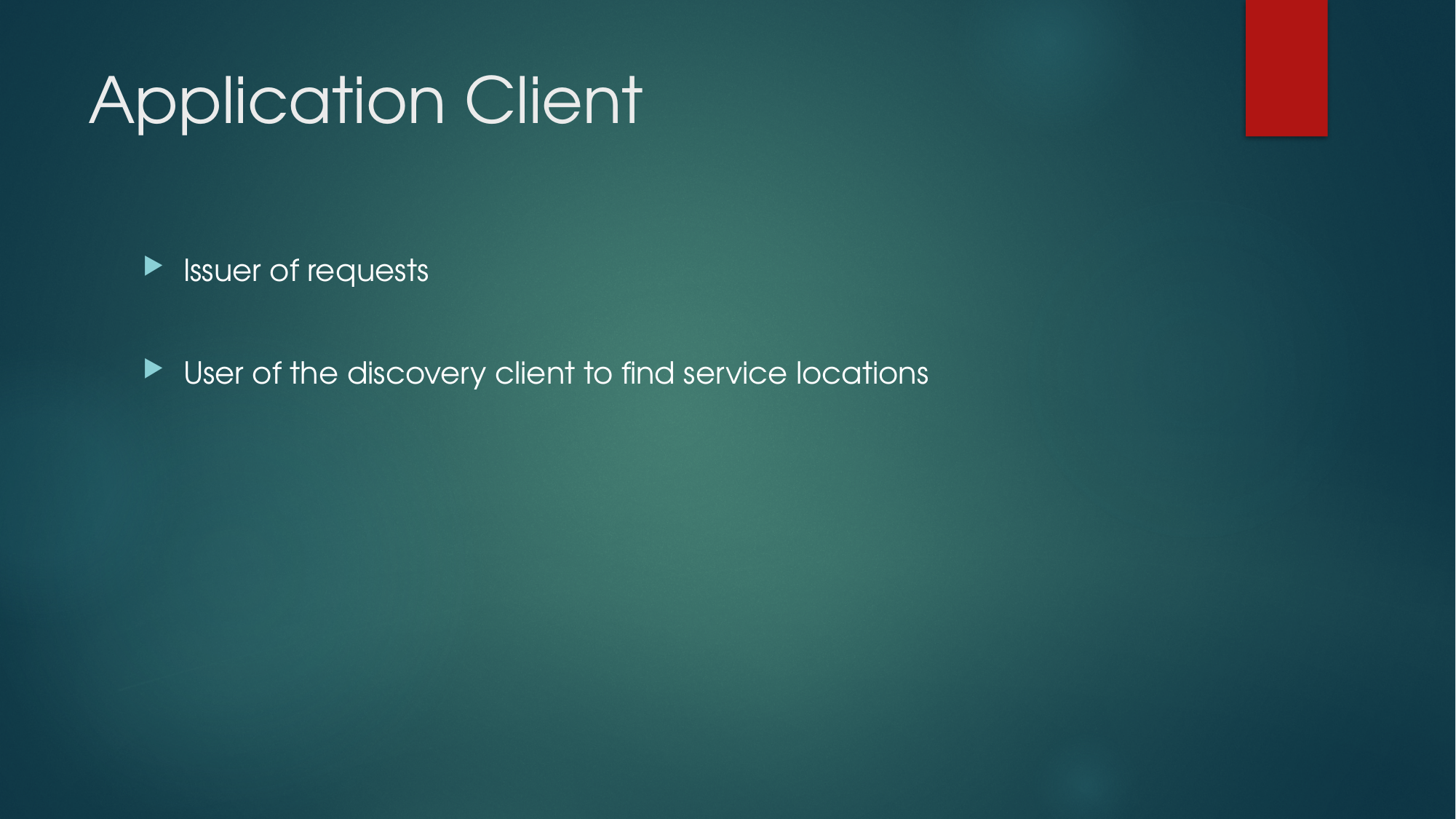

# Application Client
Issuer of requests

User of the discovery client to find service locations